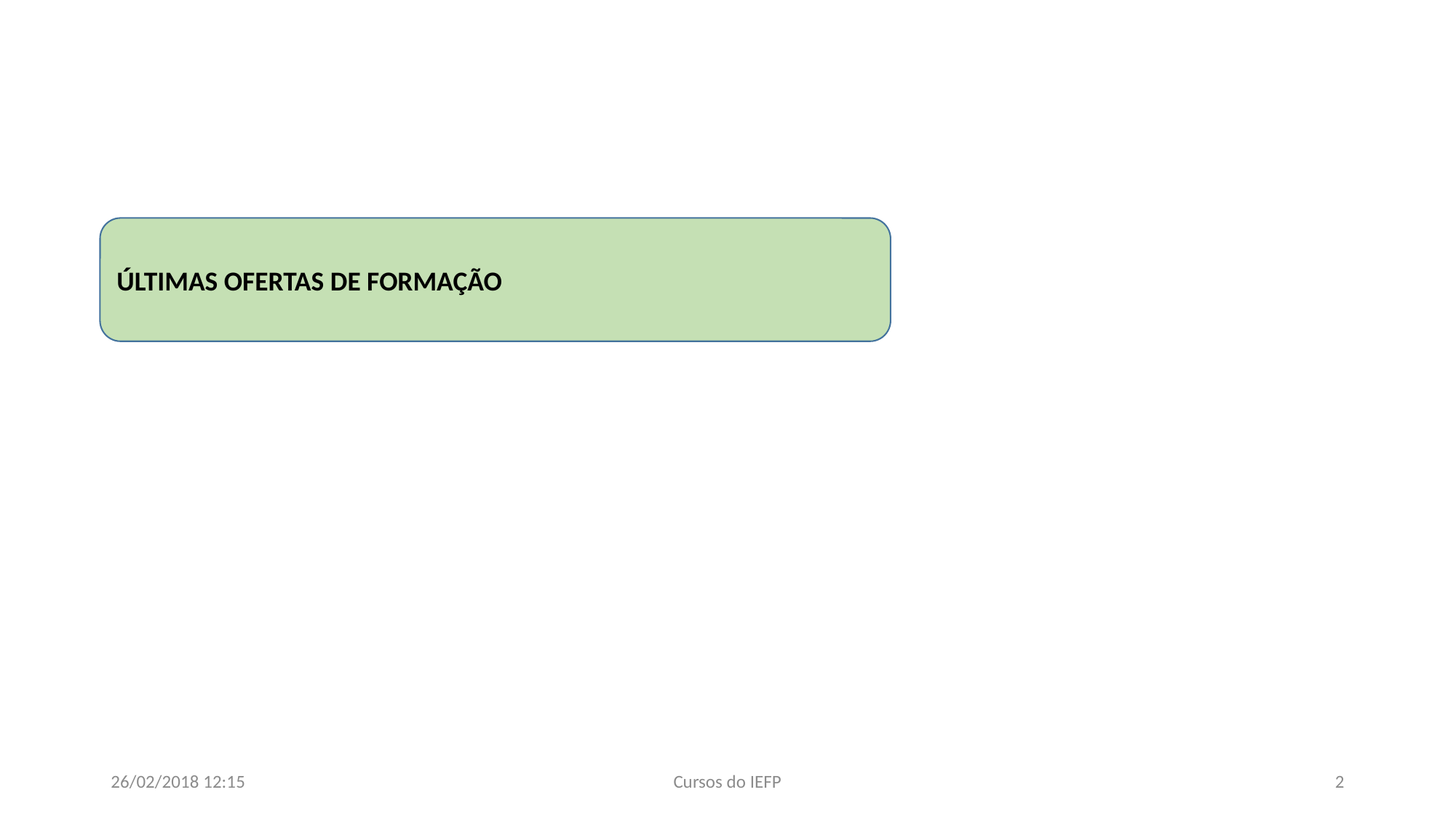

#

ÚLTIMAS OFERTAS DE FORMAÇÃO
26/02/2018 12:15
Cursos do IEFP
2